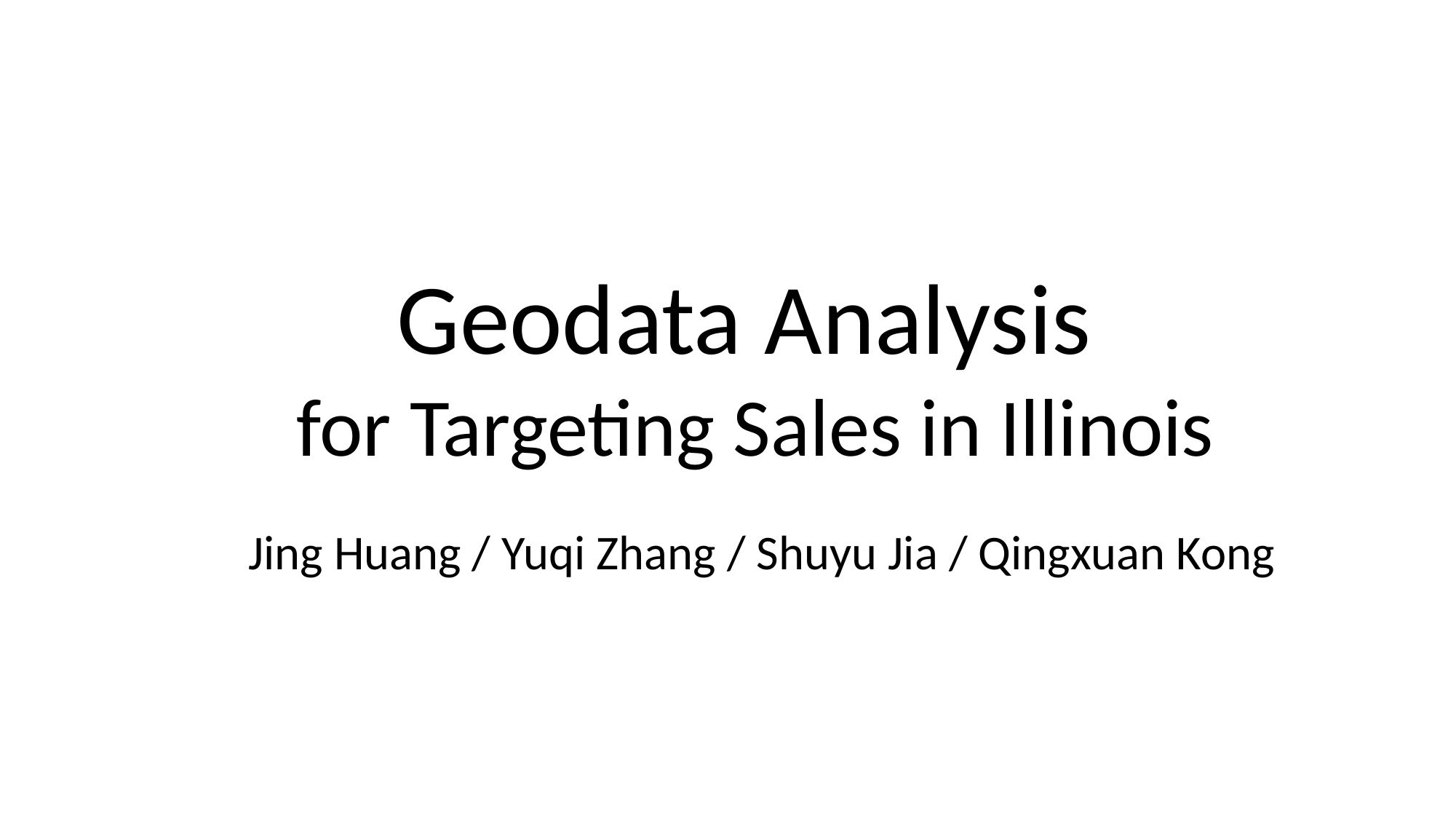

Geodata Analysis
for Targeting Sales in Illinois
Jing Huang / Yuqi Zhang / Shuyu Jia / Qingxuan Kong